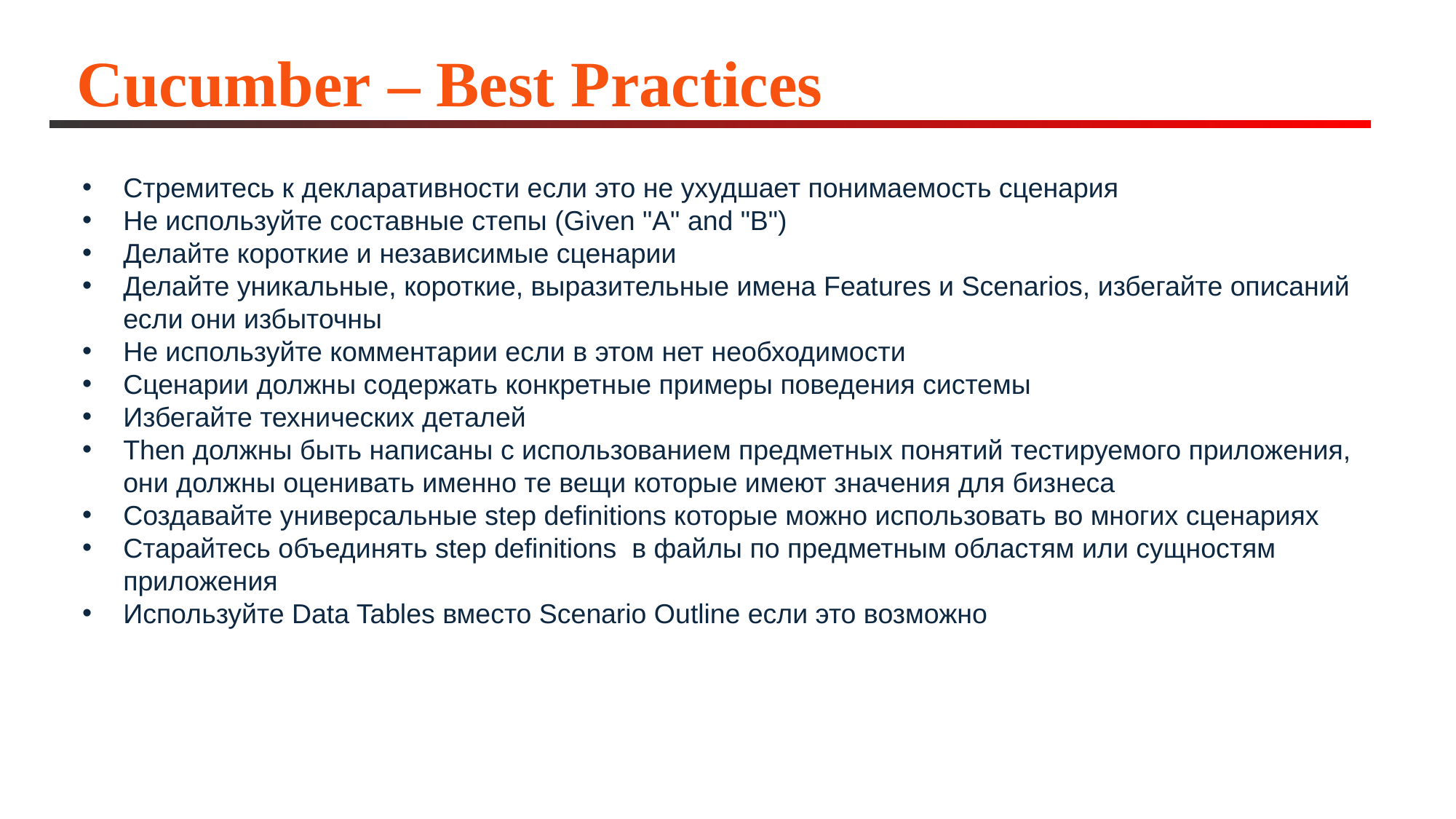

# Cucumber – Best Practices

Стремитесь к декларативности если это не ухудшает понимаемость сценария
Не используйте составные степы (Given "A" and "B")
Делайте короткие и независимые сценарии
Делайте уникальные, короткие, выразительные имена Features и Scenarios, избегайте описаний если они избыточны
Не используйте комментарии если в этом нет необходимости
Сценарии должны содержать конкретные примеры поведения системы
Избегайте технических деталей
Then должны быть написаны с использованием предметных понятий тестируемого приложения, они должны оценивать именно те вещи которые имеют значения для бизнеса
Создавайте универсальные step definitions которые можно использовать во многих сценариях
Старайтесь объединять step definitions  в файлы по предметным областям или сущностям приложения
Используйте Data Tables вместо Scenario Outline если это возможно